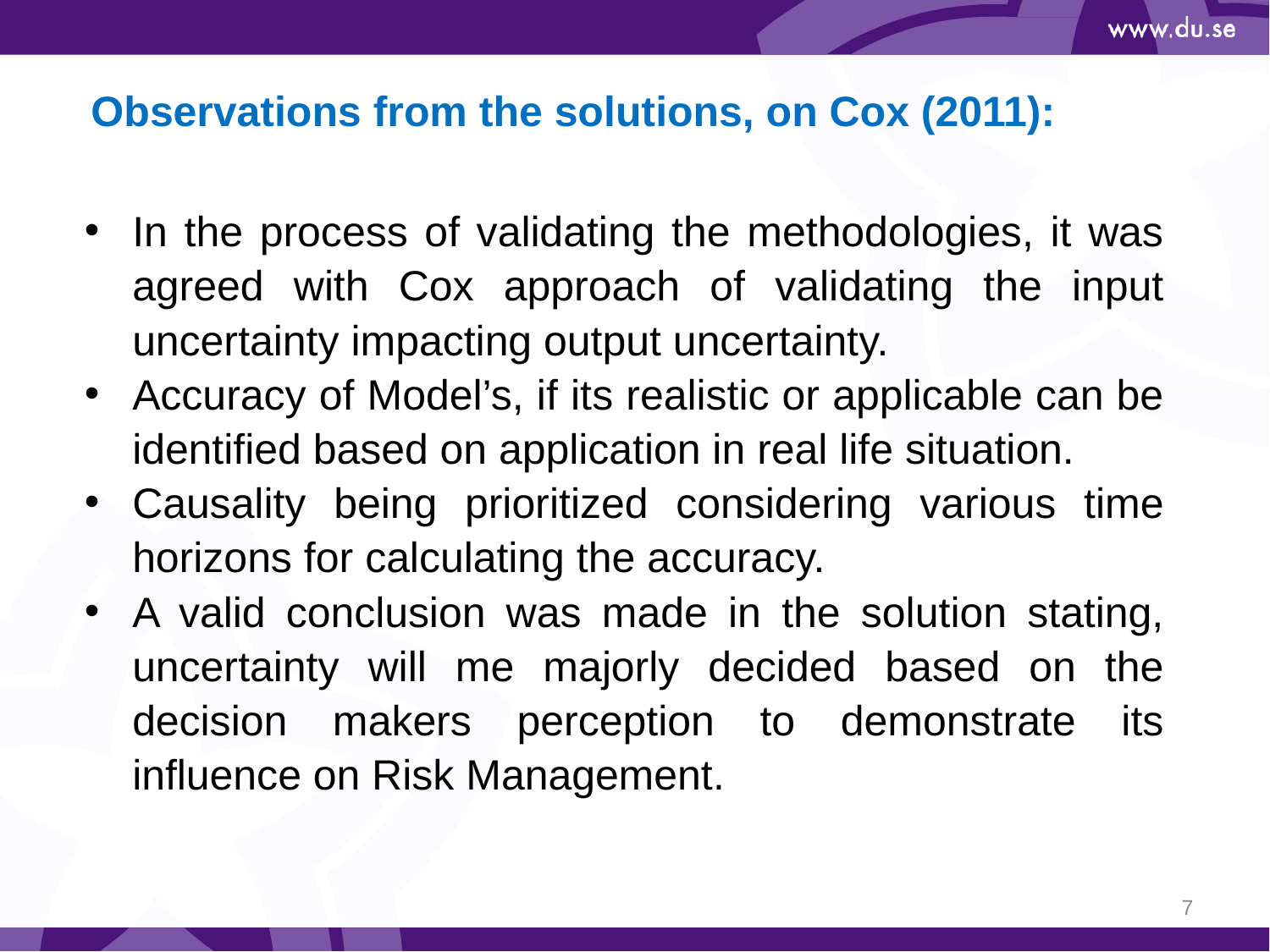

# Observations from the solutions, on Cox (2011):
In the process of validating the methodologies, it was agreed with Cox approach of validating the input uncertainty impacting output uncertainty.
Accuracy of Model’s, if its realistic or applicable can be identified based on application in real life situation.
Causality being prioritized considering various time horizons for calculating the accuracy.
A valid conclusion was made in the solution stating, uncertainty will me majorly decided based on the decision makers perception to demonstrate its influence on Risk Management.
7